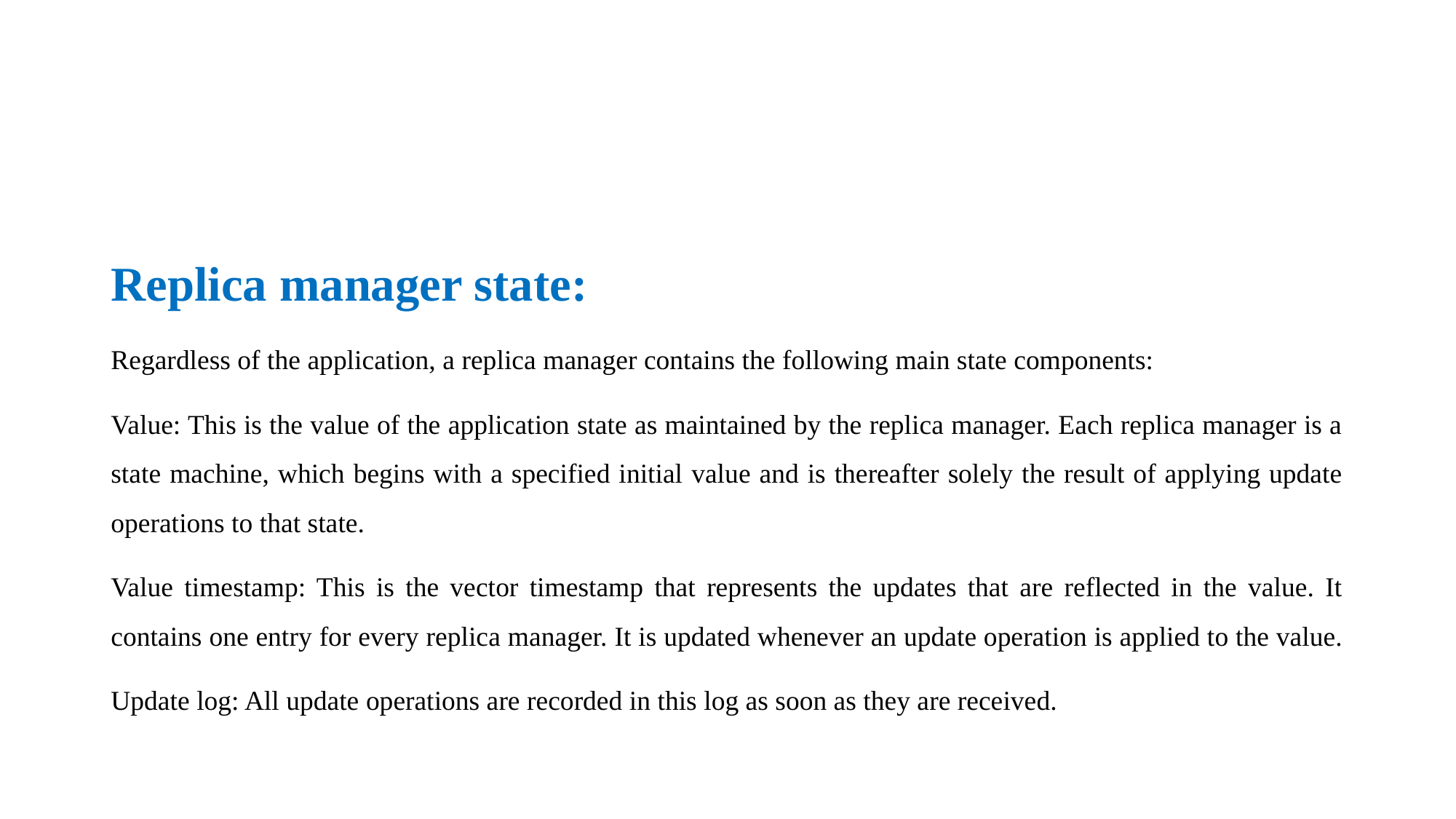

#
Replica manager state:
Regardless of the application, a replica manager contains the following main state components:
Value: This is the value of the application state as maintained by the replica manager. Each replica manager is a state machine, which begins with a specified initial value and is thereafter solely the result of applying update operations to that state.
Value timestamp: This is the vector timestamp that represents the updates that are reflected in the value. It contains one entry for every replica manager. It is updated whenever an update operation is applied to the value.
Update log: All update operations are recorded in this log as soon as they are received.